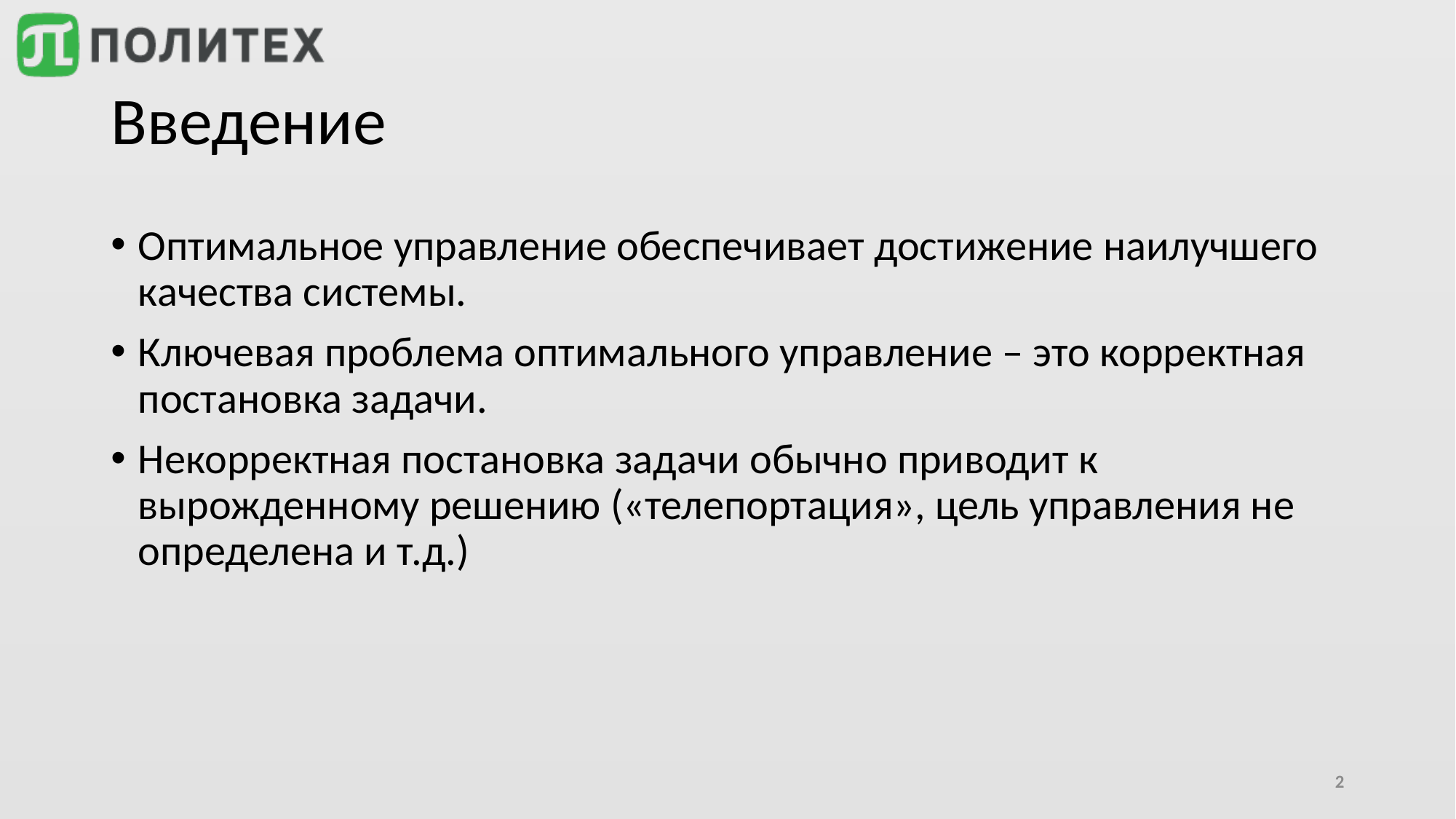

# Введение
Оптимальное управление обеспечивает достижение наилучшего качества системы.
Ключевая проблема оптимального управление – это корректная постановка задачи.
Некорректная постановка задачи обычно приводит к вырожденному решению («телепортация», цель управления не определена и т.д.)
2